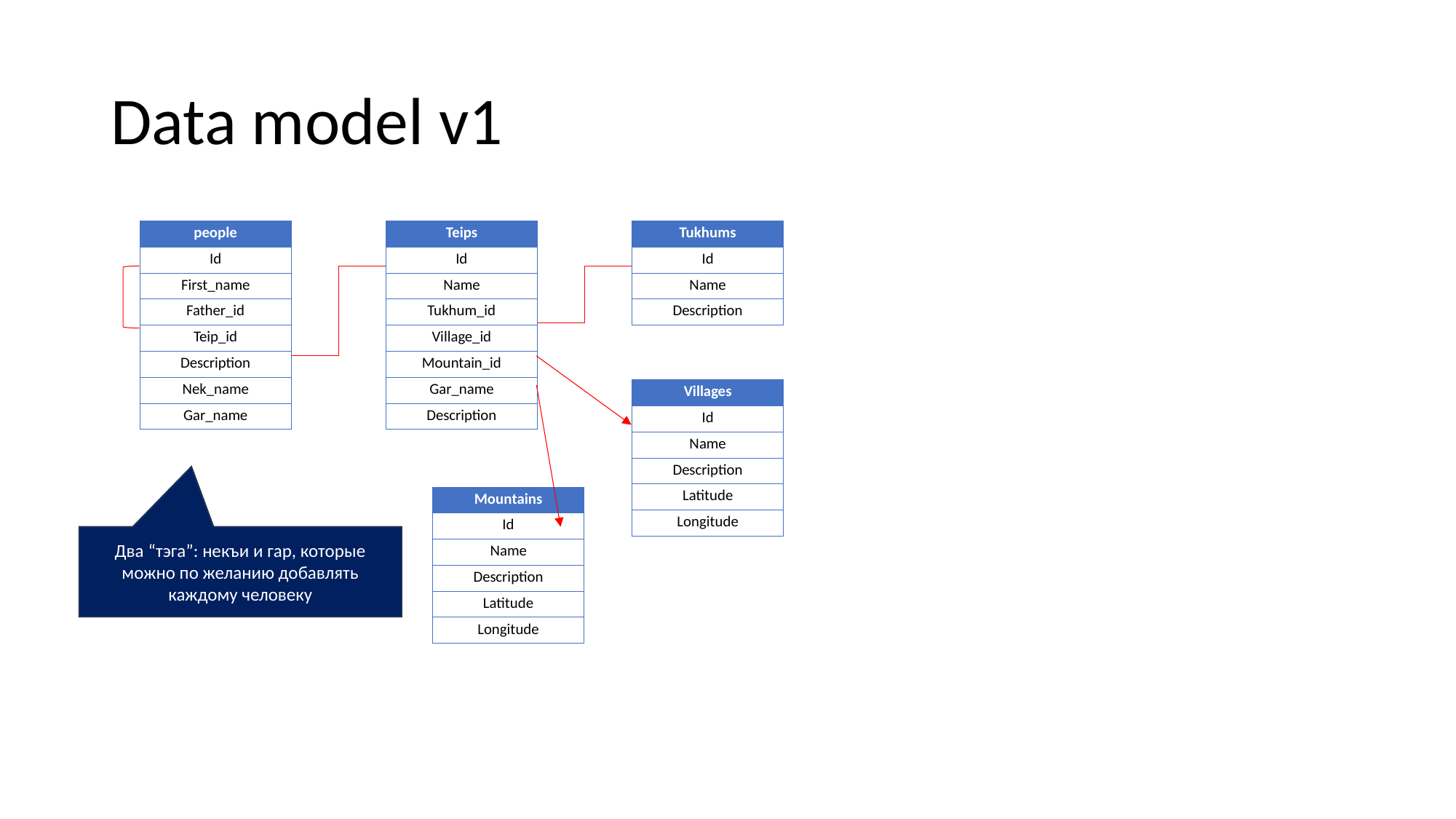

# Data model v1
| people |
| --- |
| Id |
| First\_name |
| Father\_id |
| Teip\_id |
| Description |
| Nek\_name |
| Gar\_name |
| Teips |
| --- |
| Id |
| Name |
| Tukhum\_id |
| Village\_id |
| Mountain\_id |
| Gar\_name |
| Description |
| Tukhums |
| --- |
| Id |
| Name |
| Description |

| Villages |
| --- |
| Id |
| Name |
| Description |
| Latitude |
| Longitude |
| Mountains |
| --- |
| Id |
| Name |
| Description |
| Latitude |
| Longitude |
Два “тэга”: некъи и гар, которые можно по желанию добавлять каждому человеку